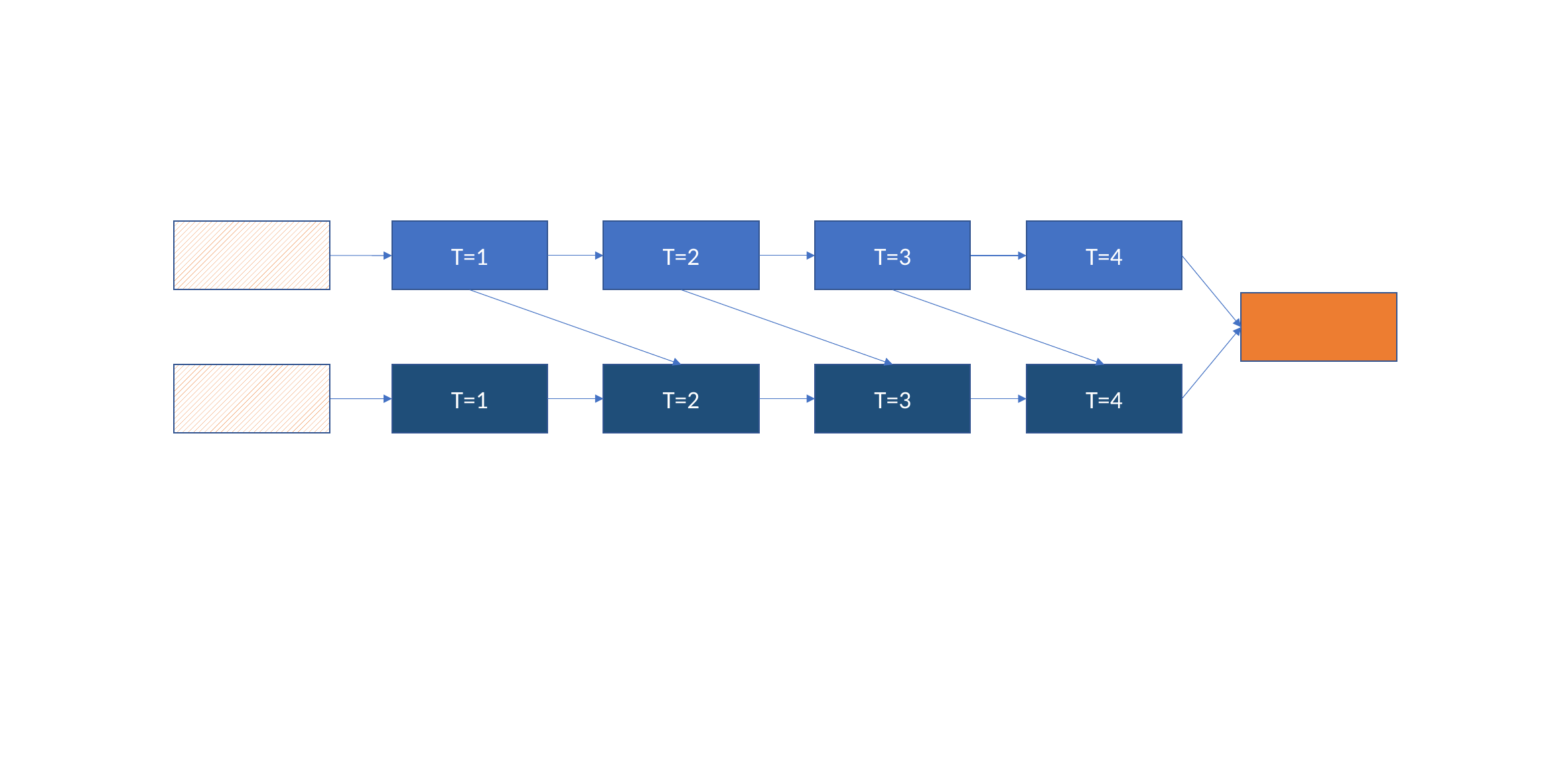

T=1
T=2
T=3
T=4

T=1
T=2
T=3
T=4